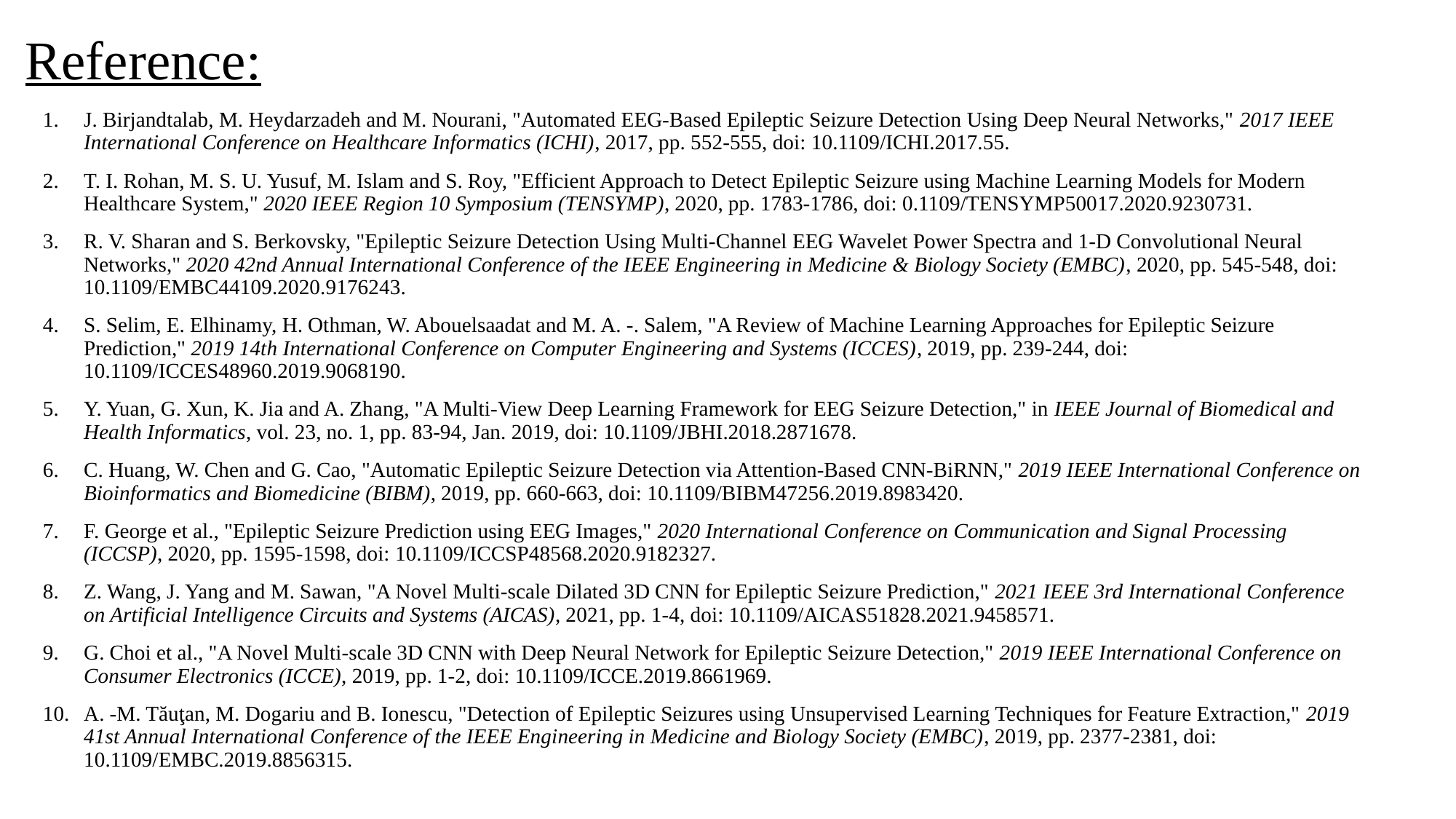

# Reference:
J. Birjandtalab, M. Heydarzadeh and M. Nourani, "Automated EEG-Based Epileptic Seizure Detection Using Deep Neural Networks," 2017 IEEE International Conference on Healthcare Informatics (ICHI), 2017, pp. 552-555, doi: 10.1109/ICHI.2017.55.
T. I. Rohan, M. S. U. Yusuf, M. Islam and S. Roy, "Efficient Approach to Detect Epileptic Seizure using Machine Learning Models for Modern Healthcare System," 2020 IEEE Region 10 Symposium (TENSYMP), 2020, pp. 1783-1786, doi: 0.1109/TENSYMP50017.2020.9230731.
R. V. Sharan and S. Berkovsky, "Epileptic Seizure Detection Using Multi-Channel EEG Wavelet Power Spectra and 1-D Convolutional Neural Networks," 2020 42nd Annual International Conference of the IEEE Engineering in Medicine & Biology Society (EMBC), 2020, pp. 545-548, doi: 10.1109/EMBC44109.2020.9176243.
S. Selim, E. Elhinamy, H. Othman, W. Abouelsaadat and M. A. -. Salem, "A Review of Machine Learning Approaches for Epileptic Seizure Prediction," 2019 14th International Conference on Computer Engineering and Systems (ICCES), 2019, pp. 239-244, doi: 10.1109/ICCES48960.2019.9068190.
Y. Yuan, G. Xun, K. Jia and A. Zhang, "A Multi-View Deep Learning Framework for EEG Seizure Detection," in IEEE Journal of Biomedical and Health Informatics, vol. 23, no. 1, pp. 83-94, Jan. 2019, doi: 10.1109/JBHI.2018.2871678.
C. Huang, W. Chen and G. Cao, "Automatic Epileptic Seizure Detection via Attention-Based CNN-BiRNN," 2019 IEEE International Conference on Bioinformatics and Biomedicine (BIBM), 2019, pp. 660-663, doi: 10.1109/BIBM47256.2019.8983420.
F. George et al., "Epileptic Seizure Prediction using EEG Images," 2020 International Conference on Communication and Signal Processing (ICCSP), 2020, pp. 1595-1598, doi: 10.1109/ICCSP48568.2020.9182327.
Z. Wang, J. Yang and M. Sawan, "A Novel Multi-scale Dilated 3D CNN for Epileptic Seizure Prediction," 2021 IEEE 3rd International Conference on Artificial Intelligence Circuits and Systems (AICAS), 2021, pp. 1-4, doi: 10.1109/AICAS51828.2021.9458571.
G. Choi et al., "A Novel Multi-scale 3D CNN with Deep Neural Network for Epileptic Seizure Detection," 2019 IEEE International Conference on Consumer Electronics (ICCE), 2019, pp. 1-2, doi: 10.1109/ICCE.2019.8661969.
A. -M. Tăuţan, M. Dogariu and B. Ionescu, "Detection of Epileptic Seizures using Unsupervised Learning Techniques for Feature Extraction," 2019 41st Annual International Conference of the IEEE Engineering in Medicine and Biology Society (EMBC), 2019, pp. 2377-2381, doi: 10.1109/EMBC.2019.8856315.